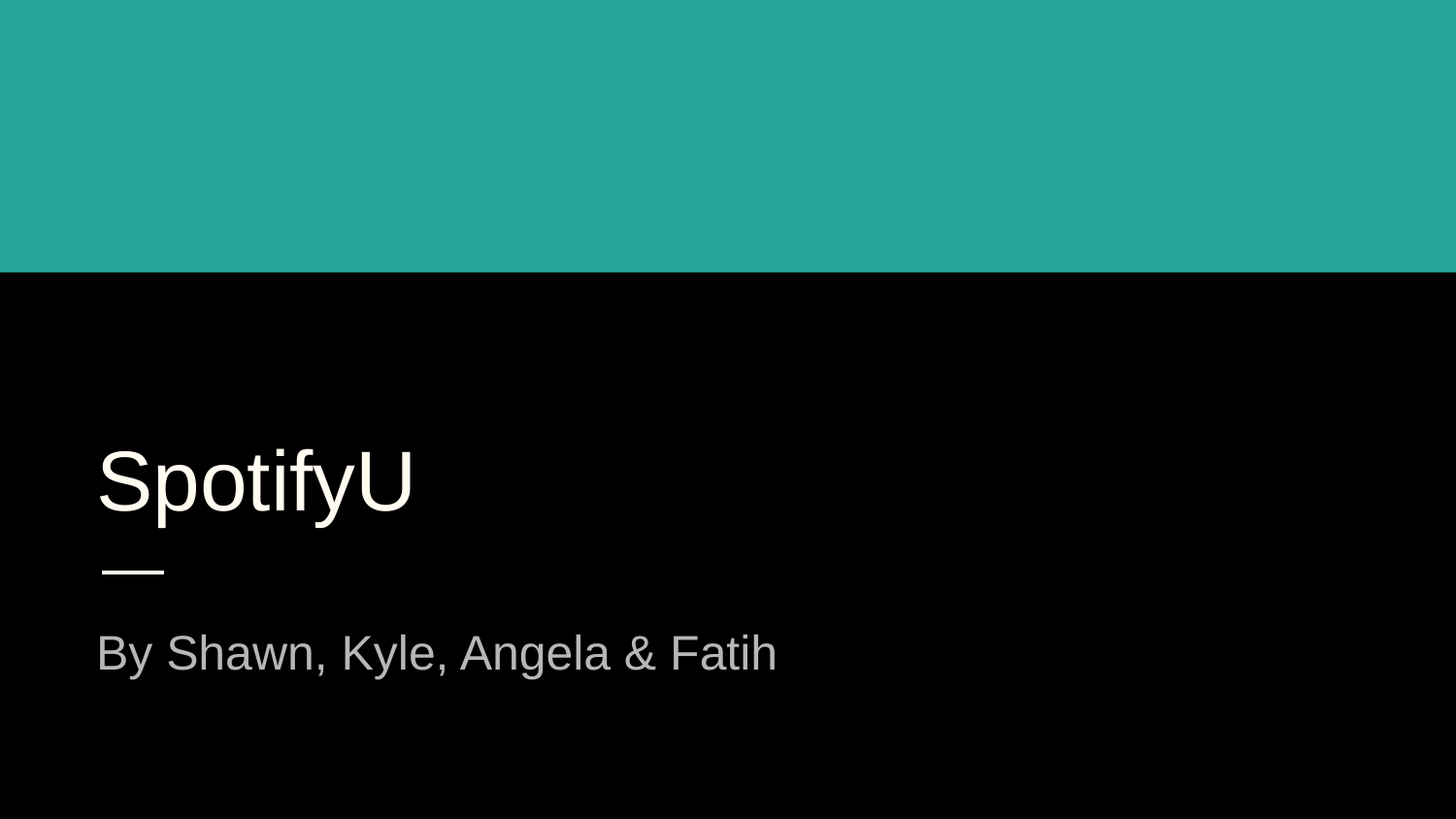

# SpotifyU
By Shawn, Kyle, Angela & Fatih